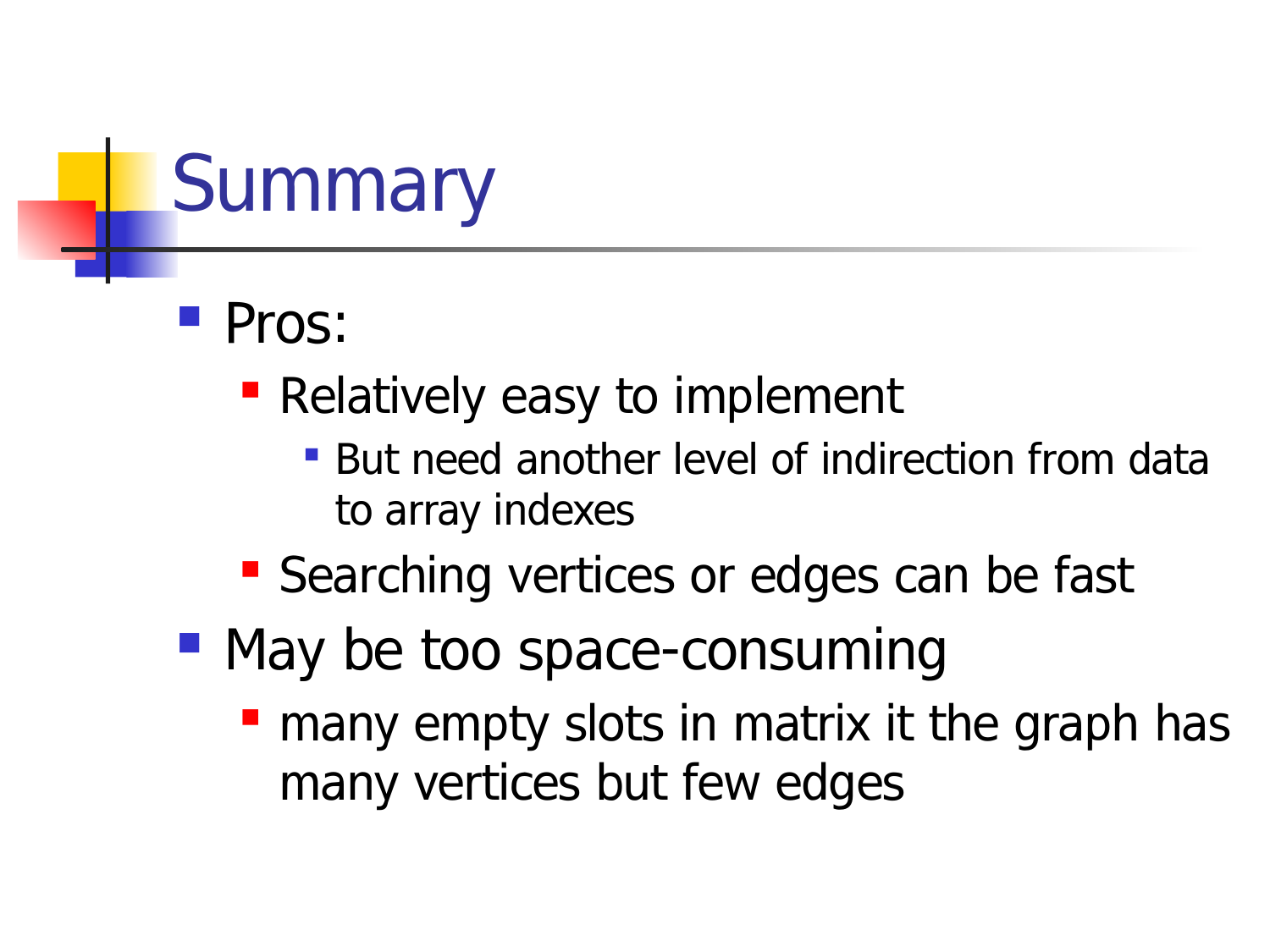

# Summary
Pros:
Relatively easy to implement
But need another level of indirection from data to array indexes
Searching vertices or edges can be fast
May be too space-consuming
many empty slots in matrix it the graph has many vertices but few edges